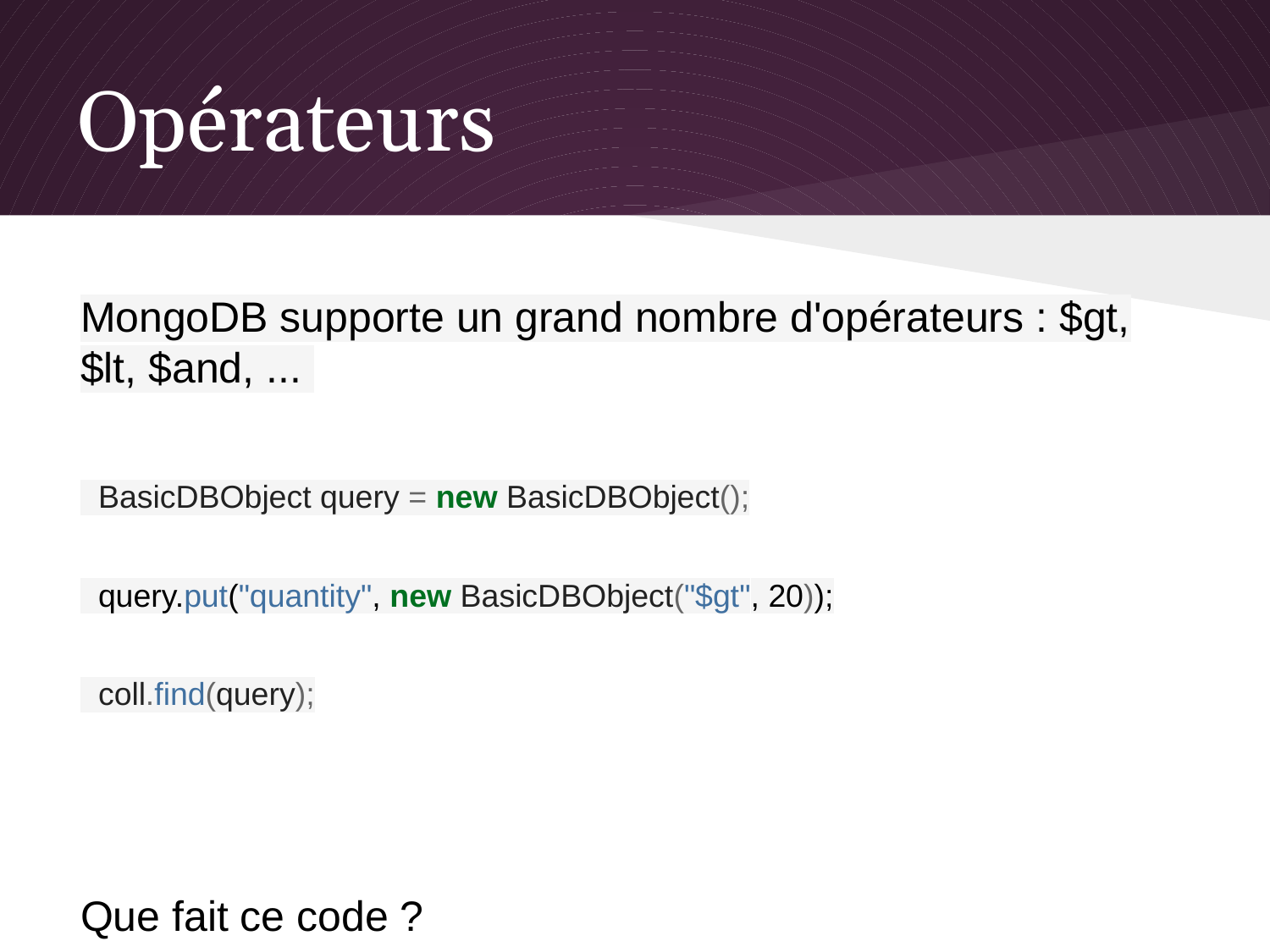

# Opérateurs
MongoDB supporte un grand nombre d'opérateurs : $gt, $lt, $and, ...

  BasicDBObject query = new BasicDBObject();
  query.put("quantity", new BasicDBObject("$gt", 20));
  coll.find(query);

Que fait ce code ?